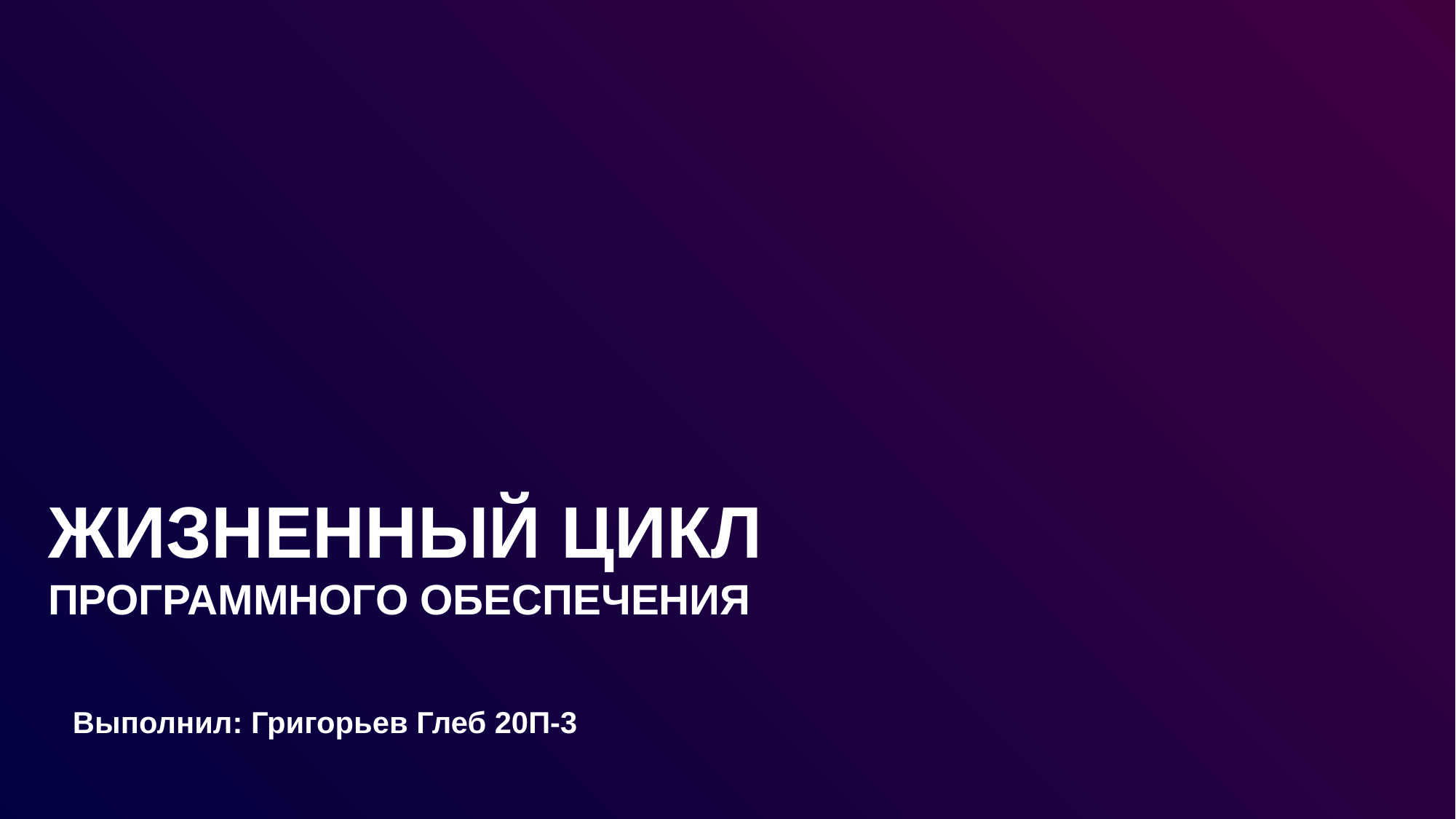

ЖИЗНЕННЫЙ ЦИКЛ
ПРОГРАММНОГО ОБЕСПЕЧЕНИЯ
Выполнил: Григорьев Глеб 20П-3